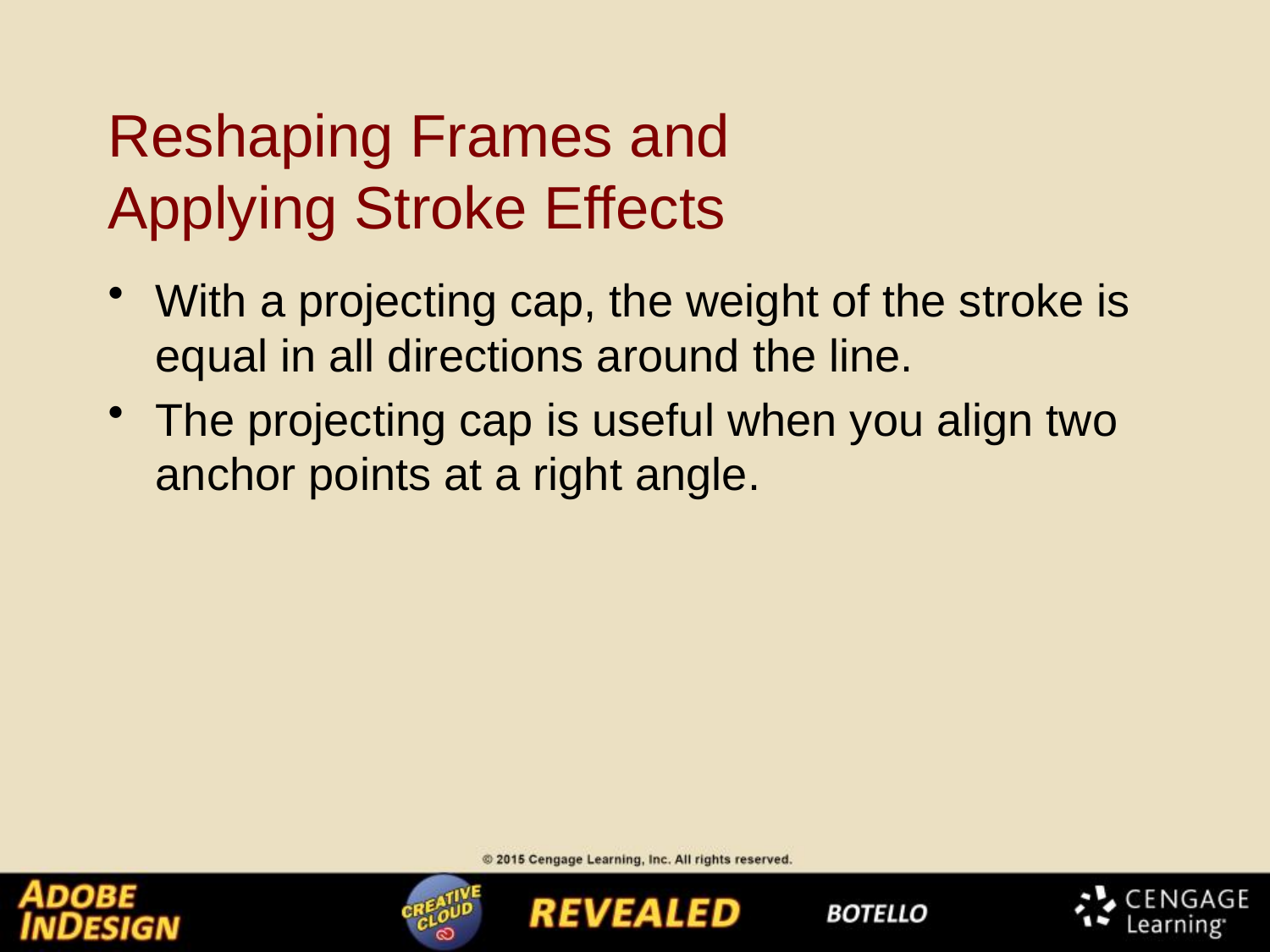

# Reshaping Frames and Applying Stroke Effects
With a projecting cap, the weight of the stroke is equal in all directions around the line.
The projecting cap is useful when you align two anchor points at a right angle.